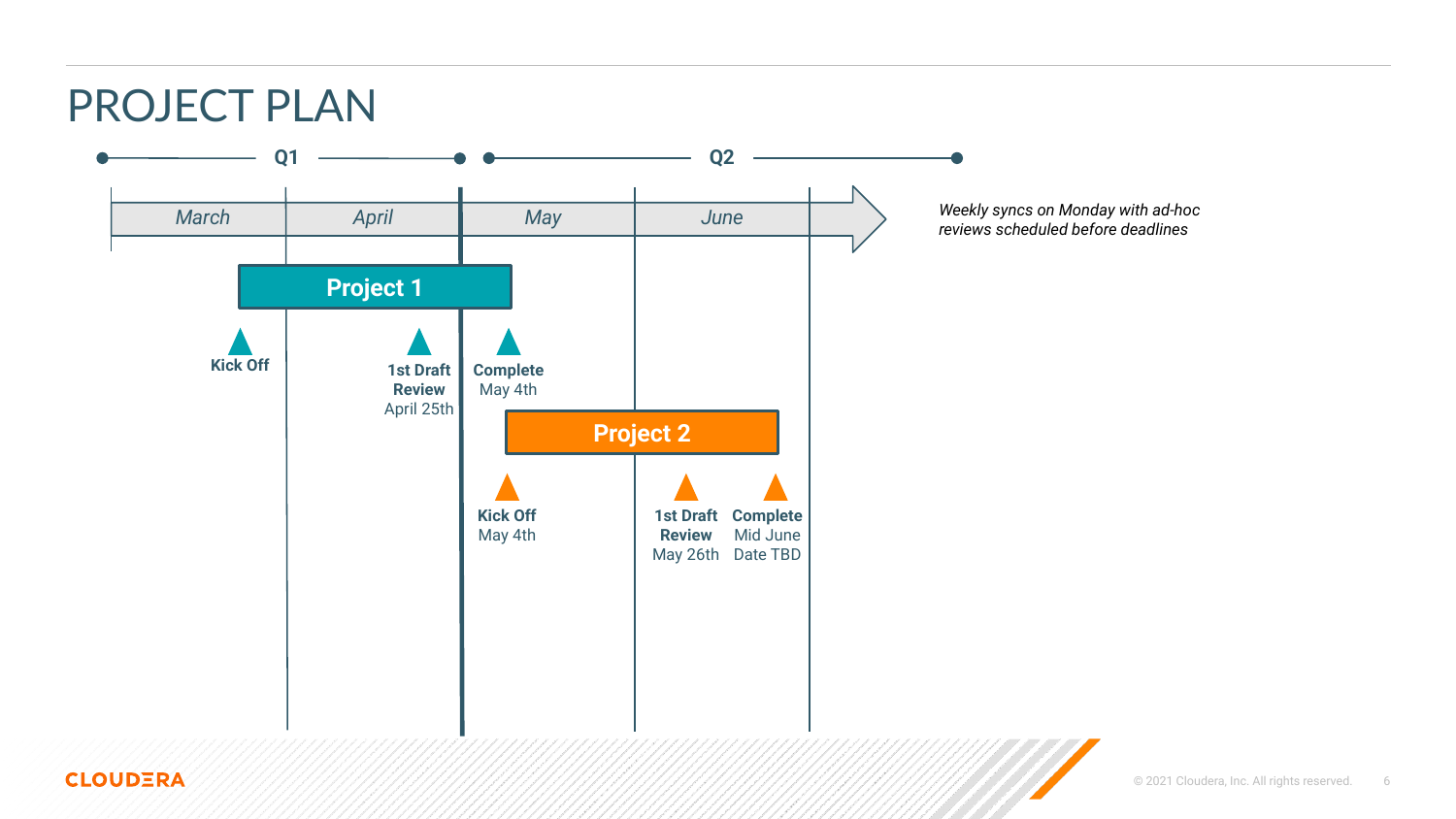

# PROJECT PLAN
Q1
Q2
Weekly syncs on Monday with ad-hoc reviews scheduled before deadlines

March
April
May
June
Project 1

1st Draft Review
April 25th
Kick Off
Complete
May 4th
Project 2

1st Draft Review
May 26th
Kick Off
May 4th
Complete
Mid June Date TBD